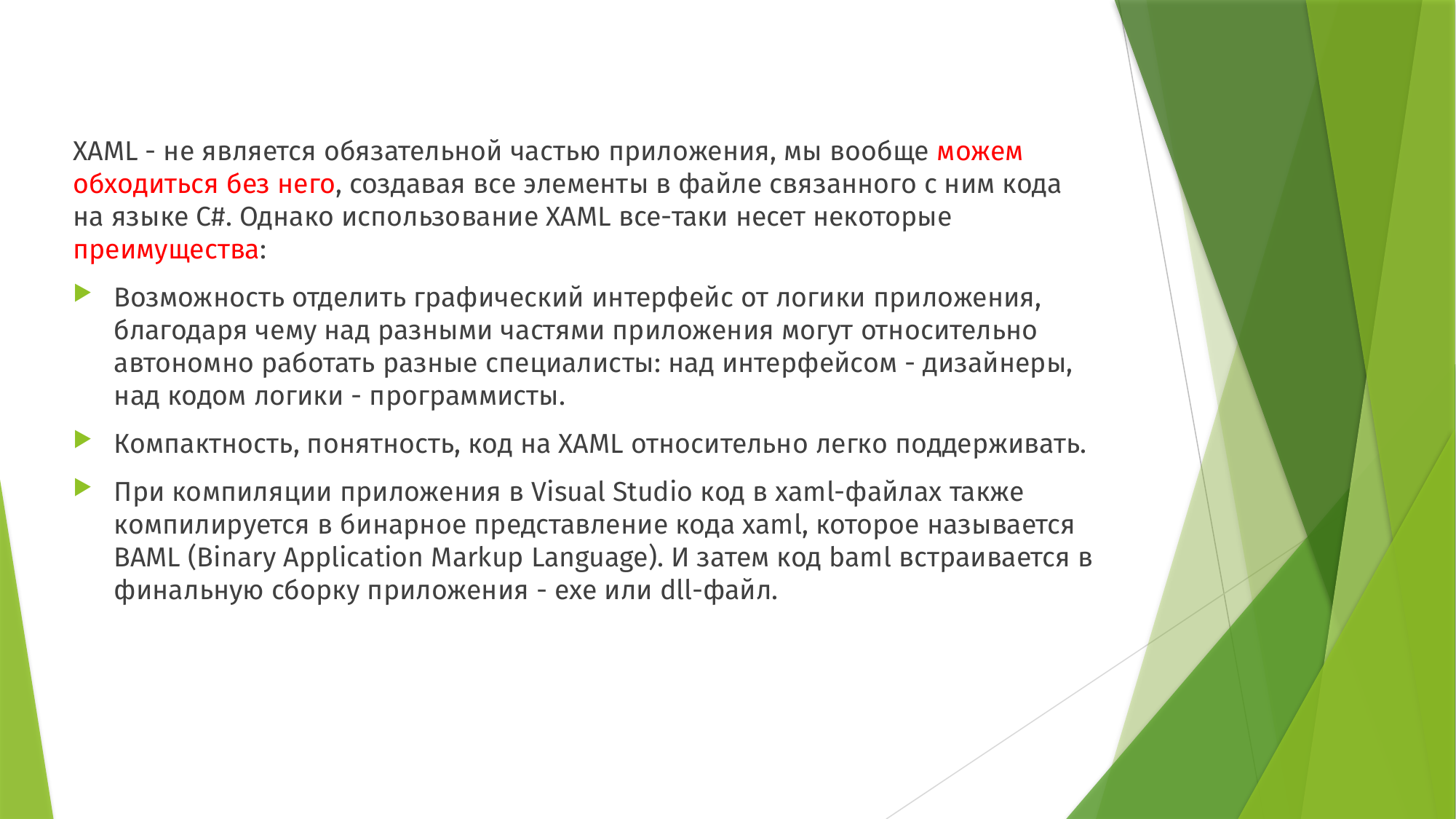

XAML - не является обязательной частью приложения, мы вообще можем обходиться без него, создавая все элементы в файле связанного с ним кода на языке C#. Однако использование XAML все-таки несет некоторые преимущества:
Возможность отделить графический интерфейс от логики приложения, благодаря чему над разными частями приложения могут относительно автономно работать разные специалисты: над интерфейсом - дизайнеры, над кодом логики - программисты.
Компактность, понятность, код на XAML относительно легко поддерживать.
При компиляции приложения в Visual Studio код в xaml-файлах также компилируется в бинарное представление кода xaml, которое называется BAML (Binary Application Markup Language). И затем код baml встраивается в финальную сборку приложения - exe или dll-файл.